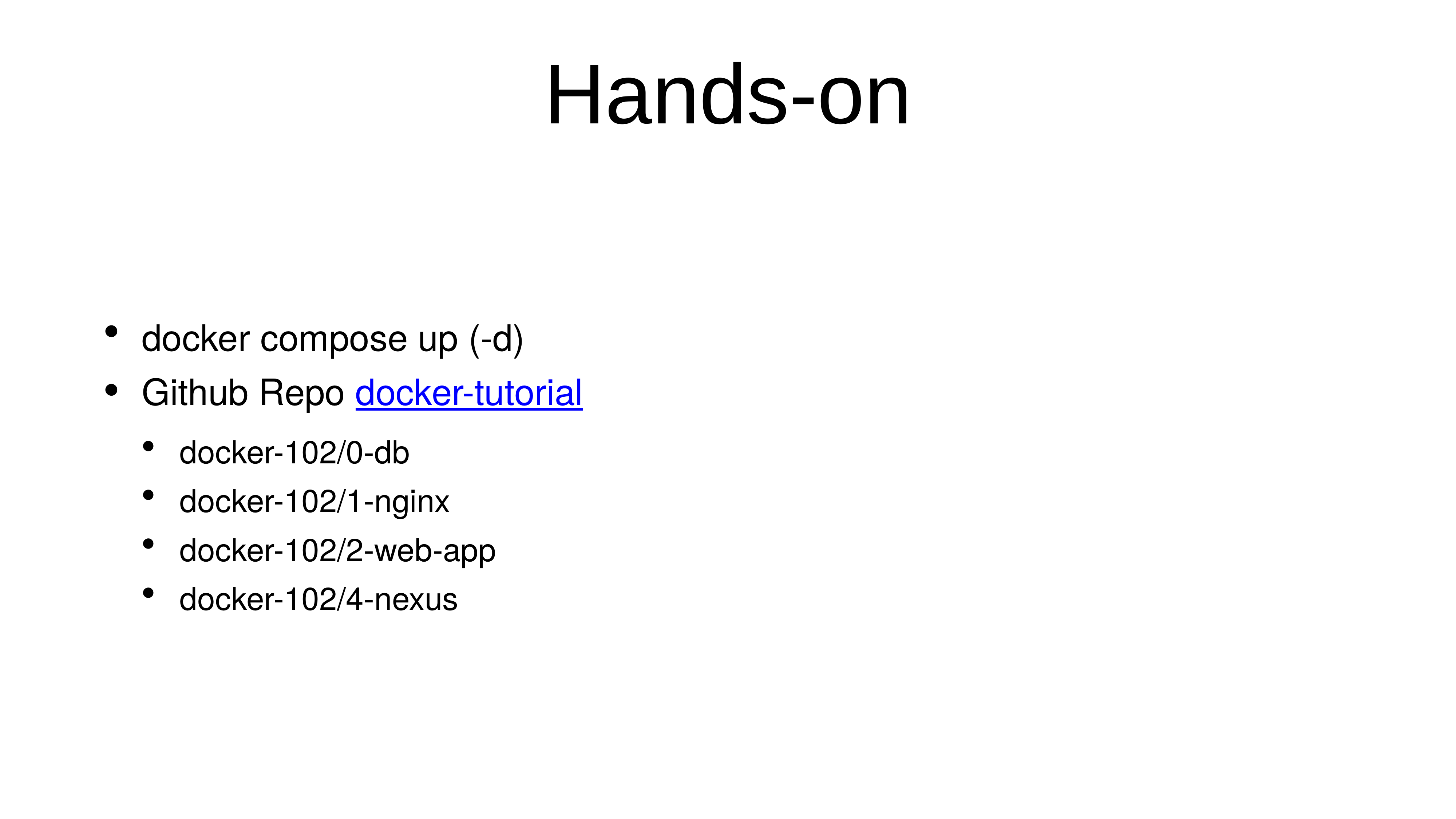

# Hands-on
docker compose up (-d)
Github Repo docker-tutorial
docker-102/0-db
docker-102/1-nginx
docker-102/2-web-app
docker-102/4-nexus